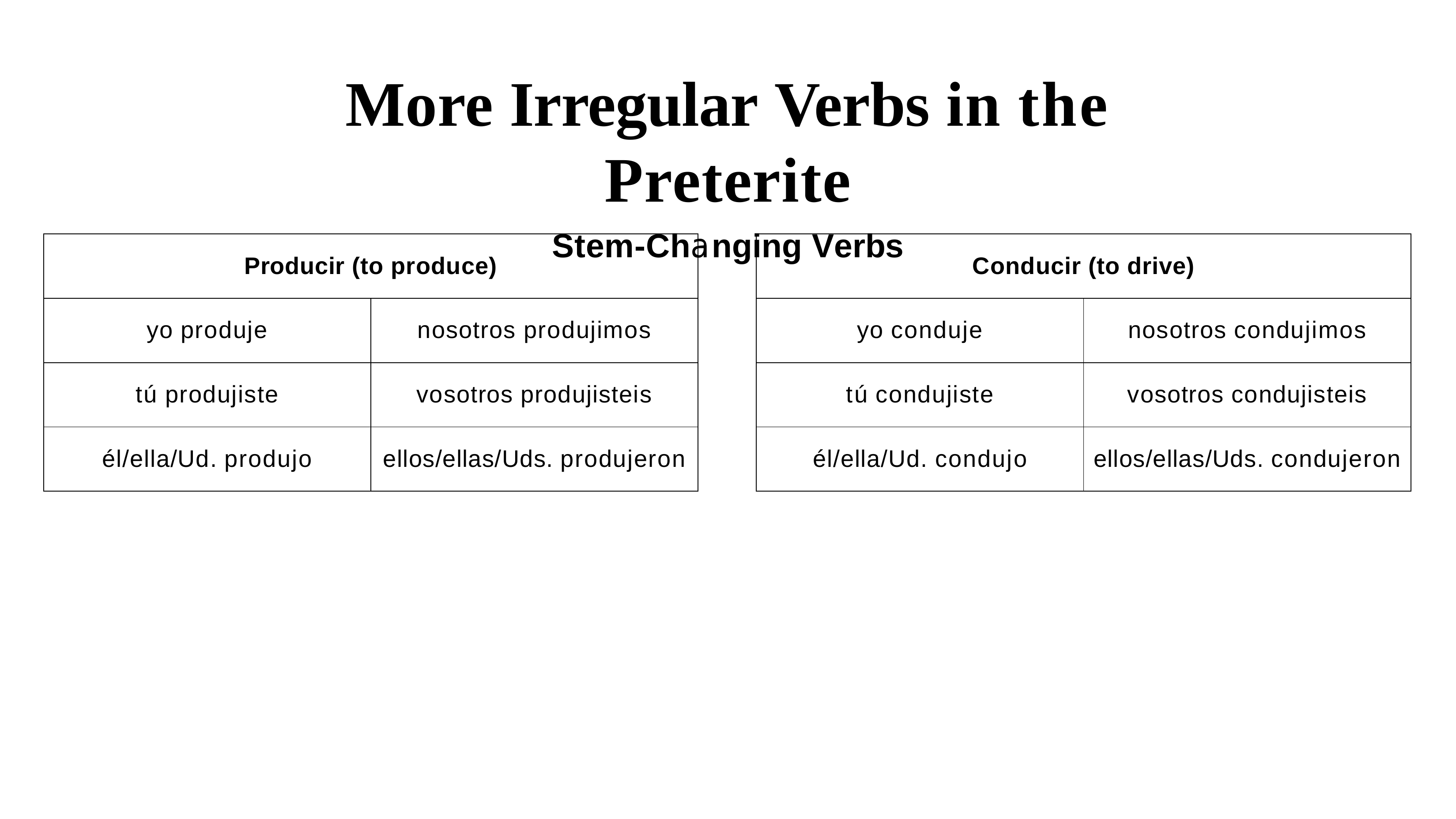

# More Irregular Verbs in the Preterite
Stem-Changing Verbs
| Producir (to produce) |  |
| --- | --- |
| yo produje | nosotros produjimos |
| tú produjiste | vosotros produjisteis |
| él/ella/Ud. produjo | ellos/ellas/Uds. produjeron |
| Conducir (to drive) |  |
| --- | --- |
| yo conduje | nosotros condujimos |
| tú condujiste | vosotros condujisteis |
| él/ella/Ud. condujo | ellos/ellas/Uds. condujeron |